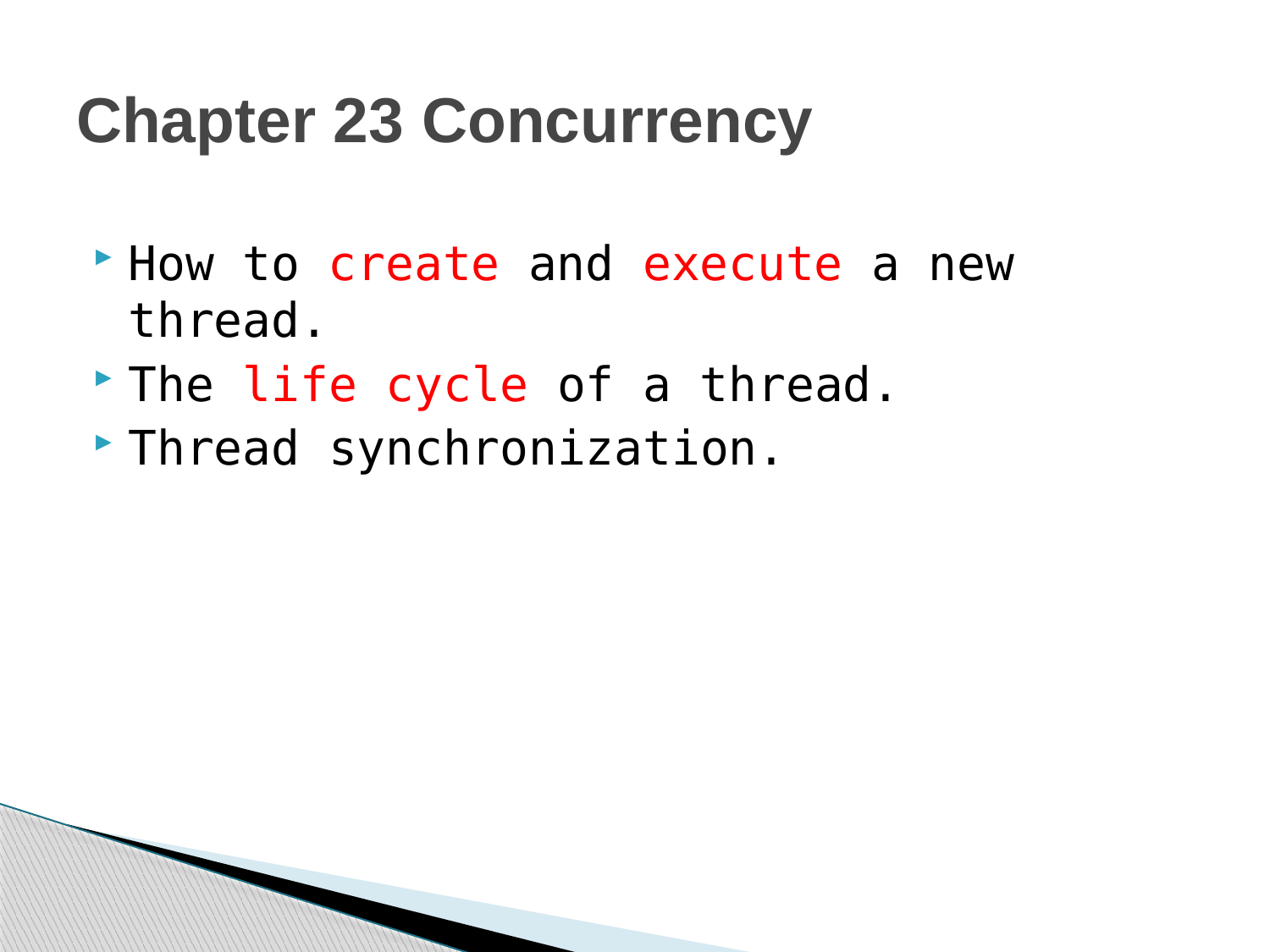

# Chapter 23 Concurrency

How to create and execute a new thread.
The life cycle of a thread.
Thread synchronization.